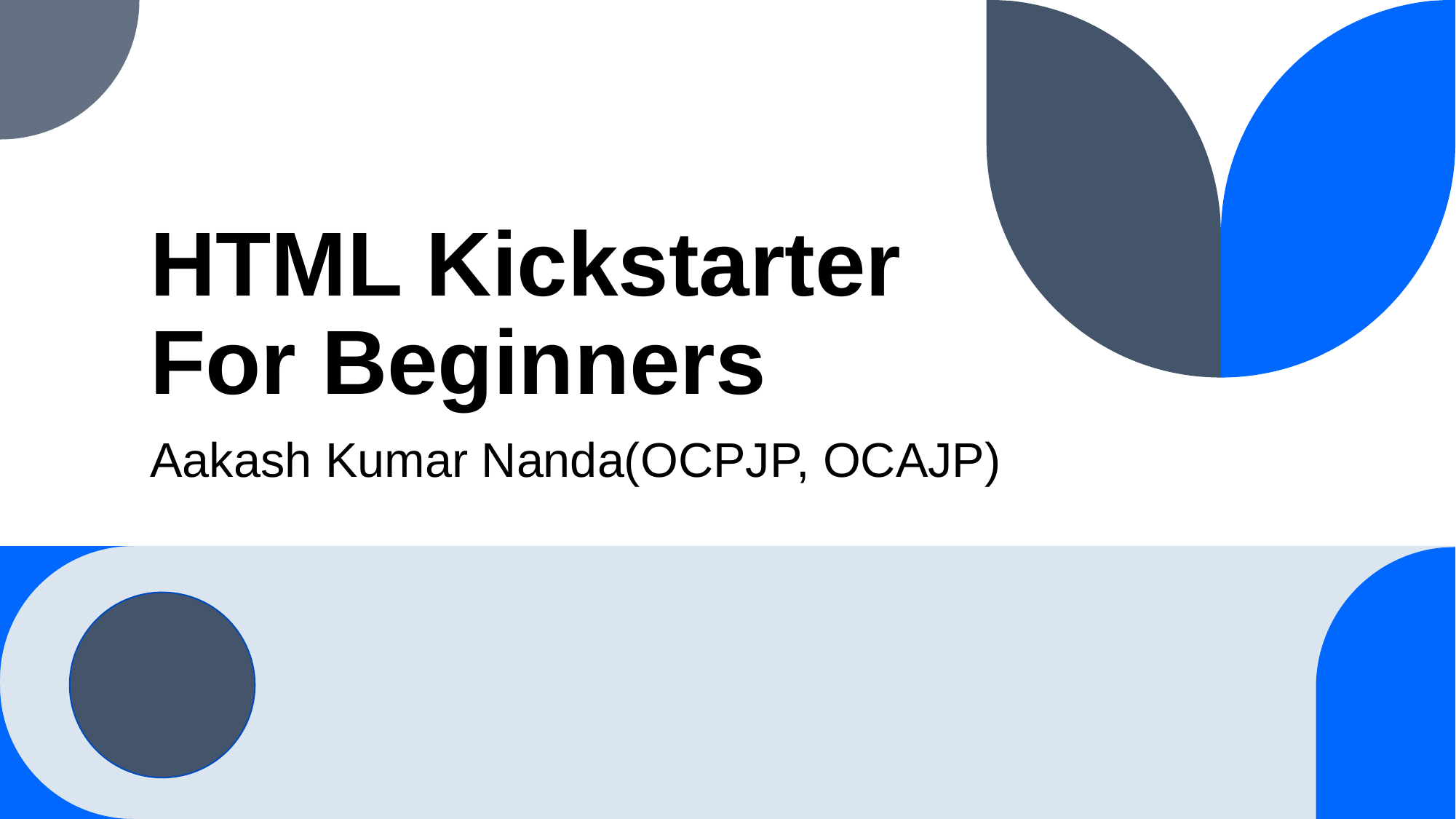

# HTML Kickstarter For Beginners
Aakash Kumar Nanda(OCPJP, OCAJP)